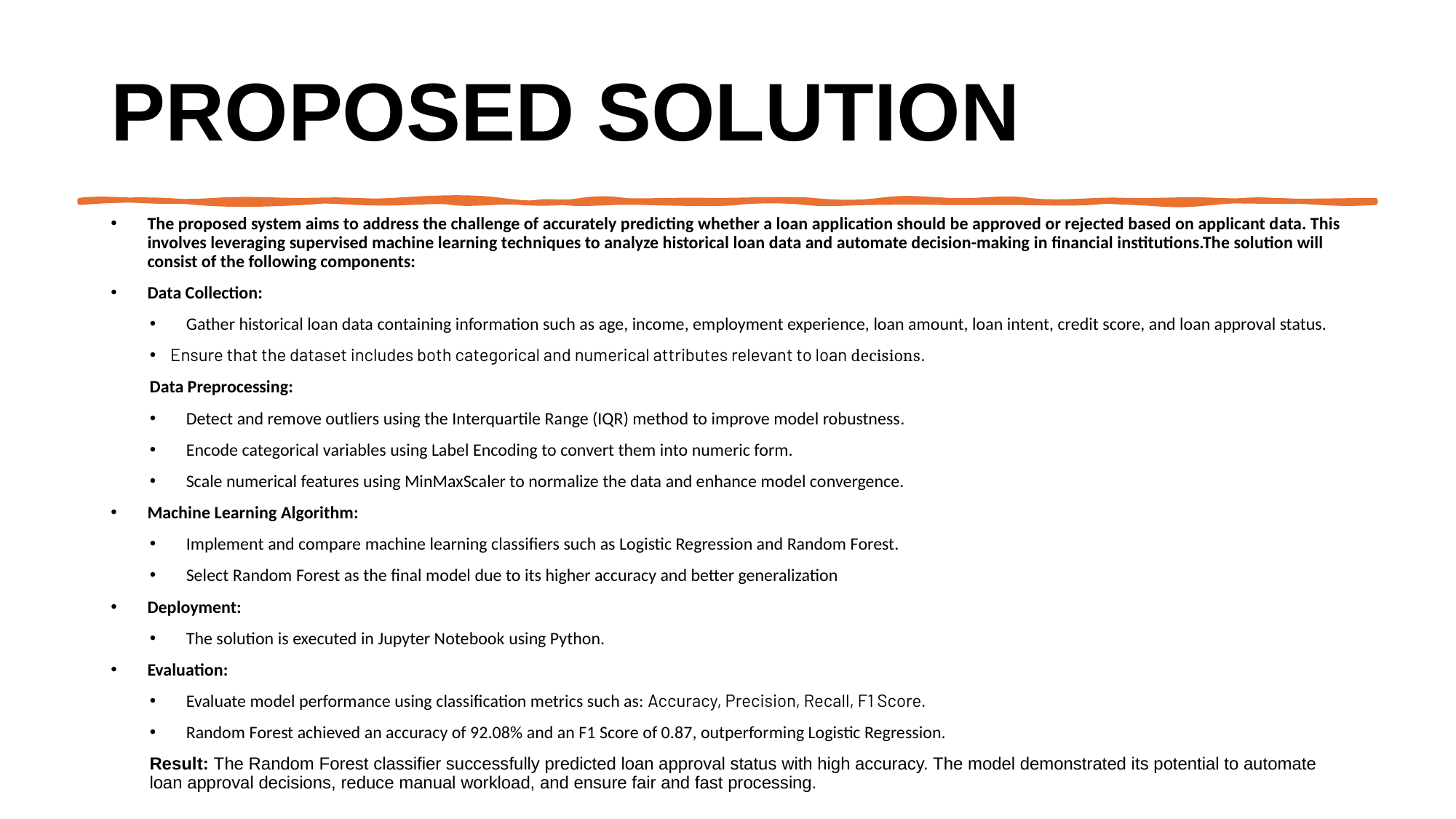

# Proposed Solution

The proposed system aims to address the challenge of accurately predicting whether a loan application should be approved or rejected based on applicant data. This involves leveraging supervised machine learning techniques to analyze historical loan data and automate decision-making in financial institutions.The solution will consist of the following components:
Data Collection:
Gather historical loan data containing information such as age, income, employment experience, loan amount, loan intent, credit score, and loan approval status.
Ensure that the dataset includes both categorical and numerical attributes relevant to loan decisions.
Data Preprocessing:
Detect and remove outliers using the Interquartile Range (IQR) method to improve model robustness.
Encode categorical variables using Label Encoding to convert them into numeric form.
Scale numerical features using MinMaxScaler to normalize the data and enhance model convergence.
Machine Learning Algorithm:
Implement and compare machine learning classifiers such as Logistic Regression and Random Forest.
Select Random Forest as the final model due to its higher accuracy and better generalization
Deployment:
The solution is executed in Jupyter Notebook using Python.
Evaluation:
Evaluate model performance using classification metrics such as: Accuracy, Precision, Recall, F1 Score.
Random Forest achieved an accuracy of 92.08% and an F1 Score of 0.87, outperforming Logistic Regression.
Result: The Random Forest classifier successfully predicted loan approval status with high accuracy. The model demonstrated its potential to automate loan approval decisions, reduce manual workload, and ensure fair and fast processing.